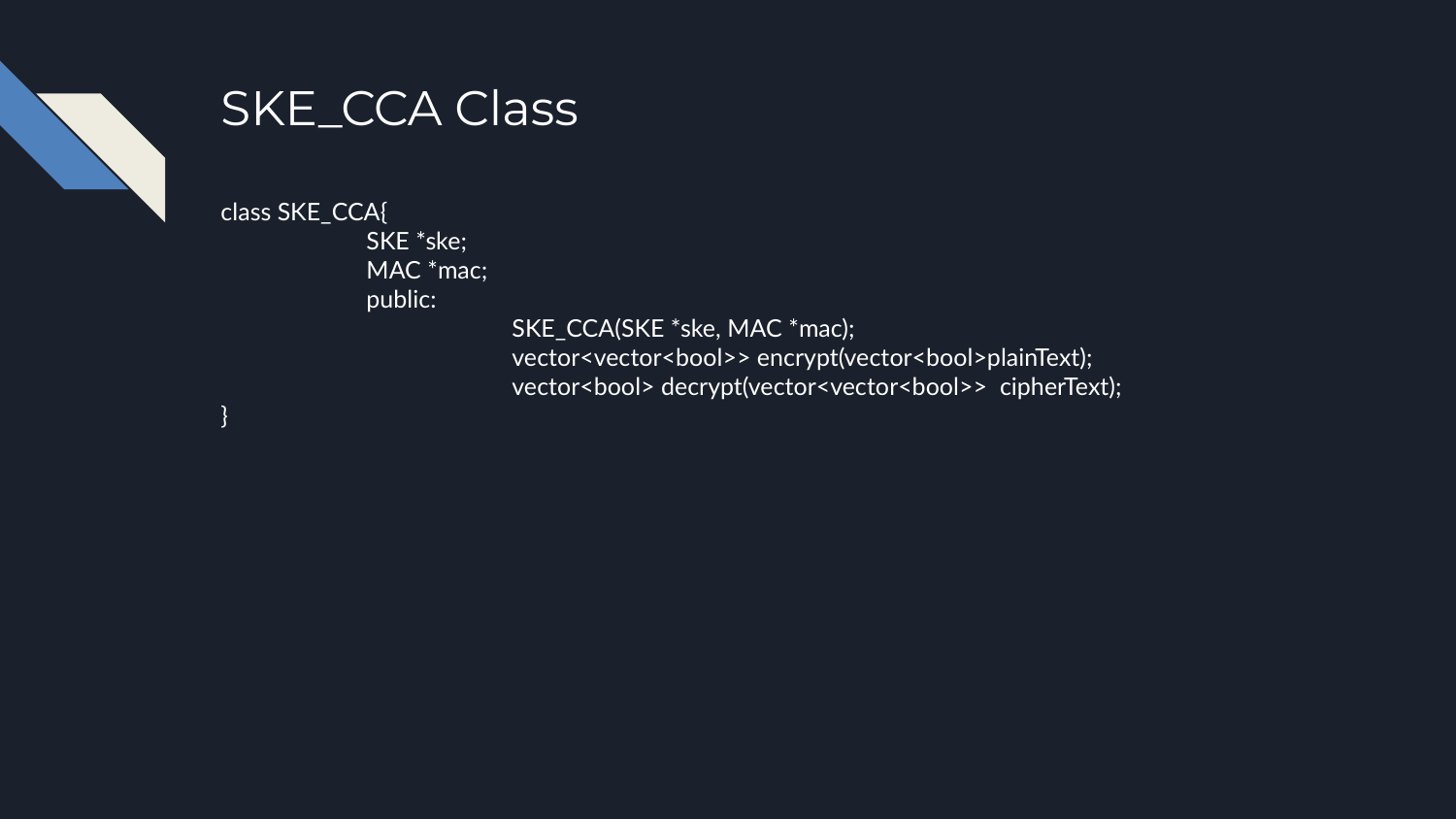

SKE_CCA Class
class SKE_CCA{
	SKE *ske;
	MAC *mac;
	public:
		SKE_CCA(SKE *ske, MAC *mac);
		vector<vector<bool>> encrypt(vector<bool>plainText);
		vector<bool> decrypt(vector<vector<bool>>  cipherText);
}